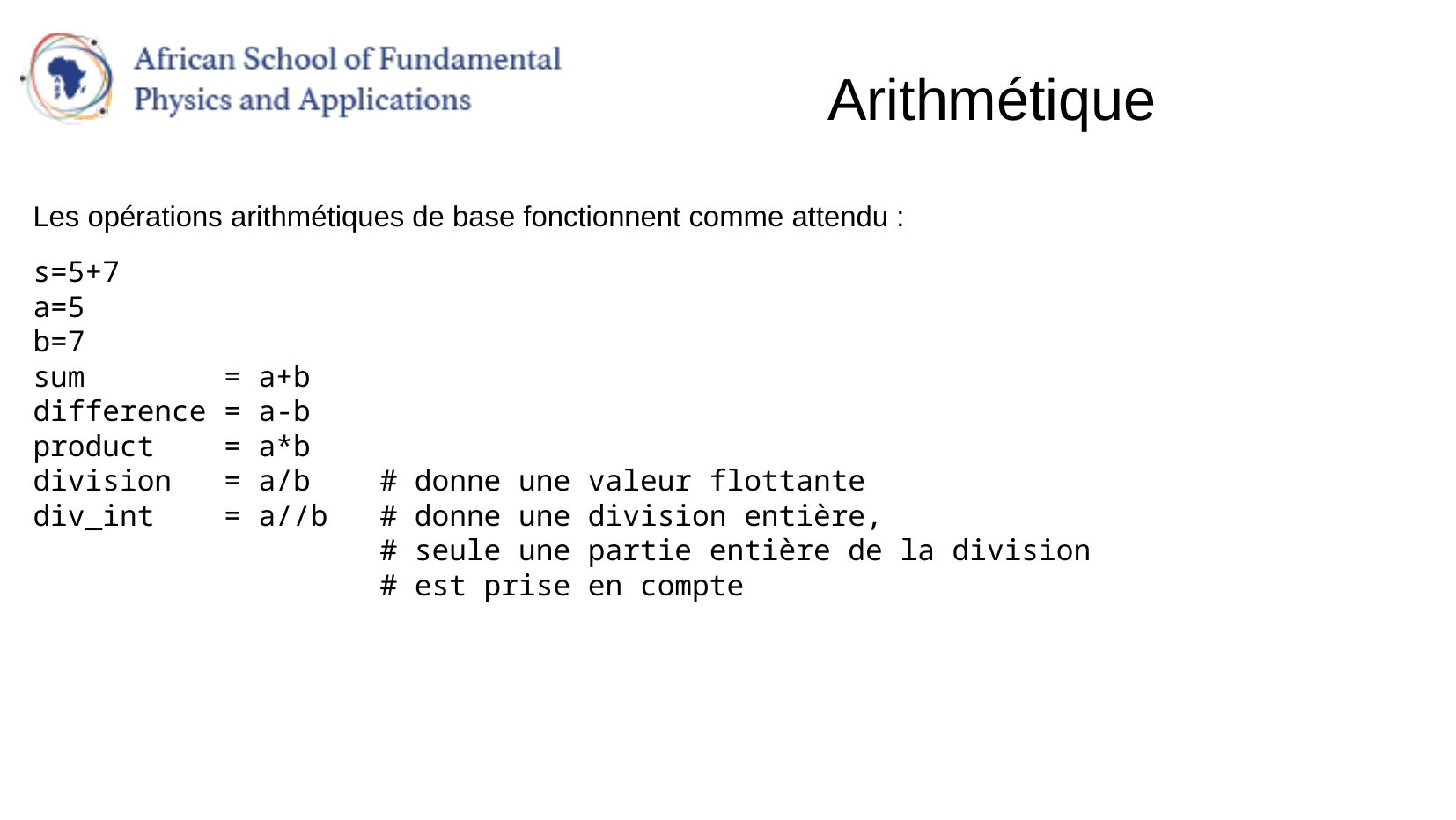

# Arithmétique
Les opérations arithmétiques de base fonctionnent comme attendu :
s=5+7
a=5
b=7
sum        = a+b
difference = a-b
product    = a*b
division   = a/b    # donne une valeur flottante
div_int    = a//b   # donne une division entière,
                    # seule une partie entière de la division
                    # est prise en compte